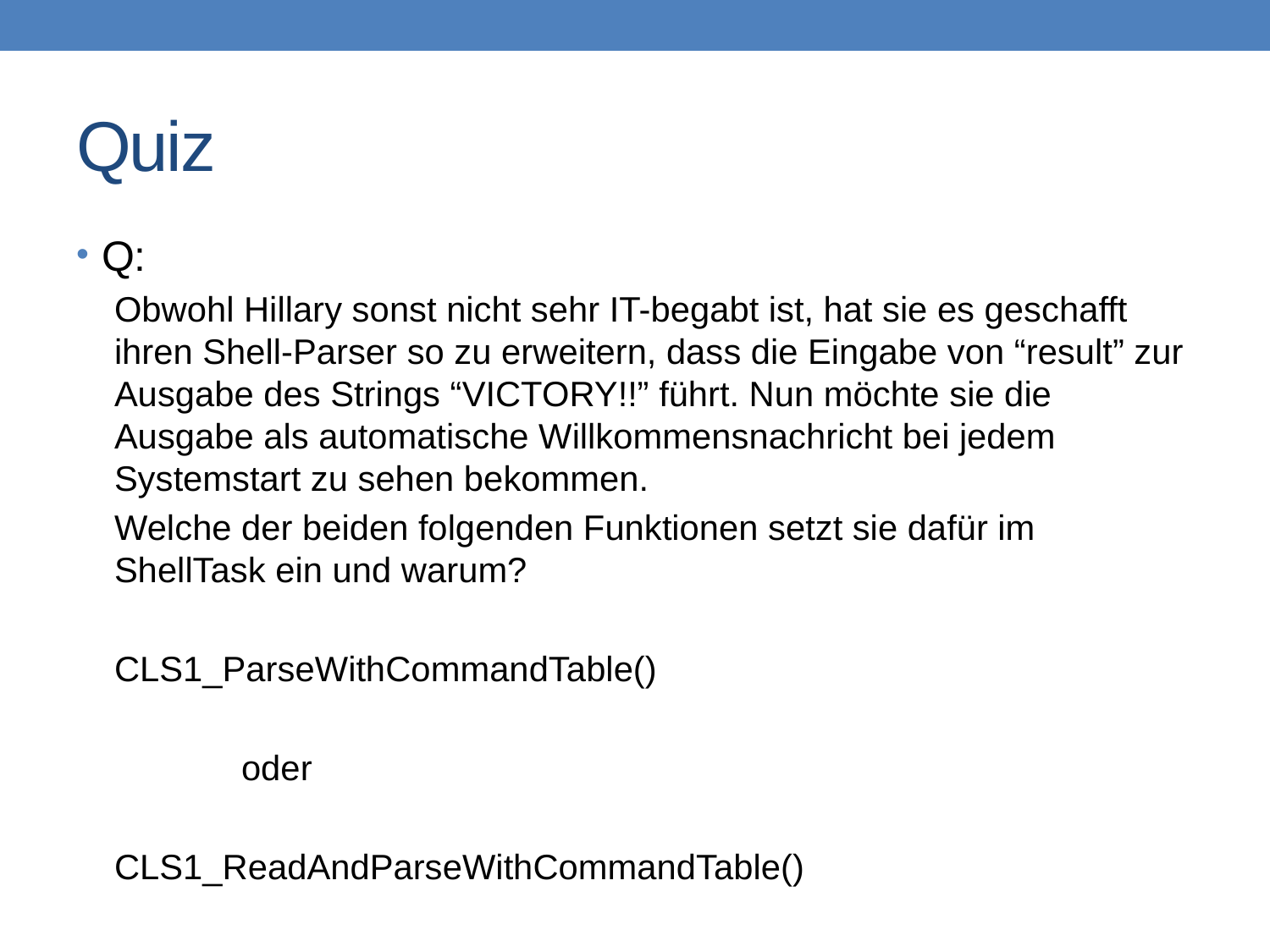

# Quiz
Q:
Obwohl Hillary sonst nicht sehr IT-begabt ist, hat sie es geschafft ihren Shell-Parser so zu erweitern, dass die Eingabe von “result” zur Ausgabe des Strings “VICTORY!!” führt. Nun möchte sie die Ausgabe als automatische Willkommensnachricht bei jedem Systemstart zu sehen bekommen.
Welche der beiden folgenden Funktionen setzt sie dafür im ShellTask ein und warum?

CLS1_ParseWithCommandTable()

	oder

CLS1_ReadAndParseWithCommandTable()